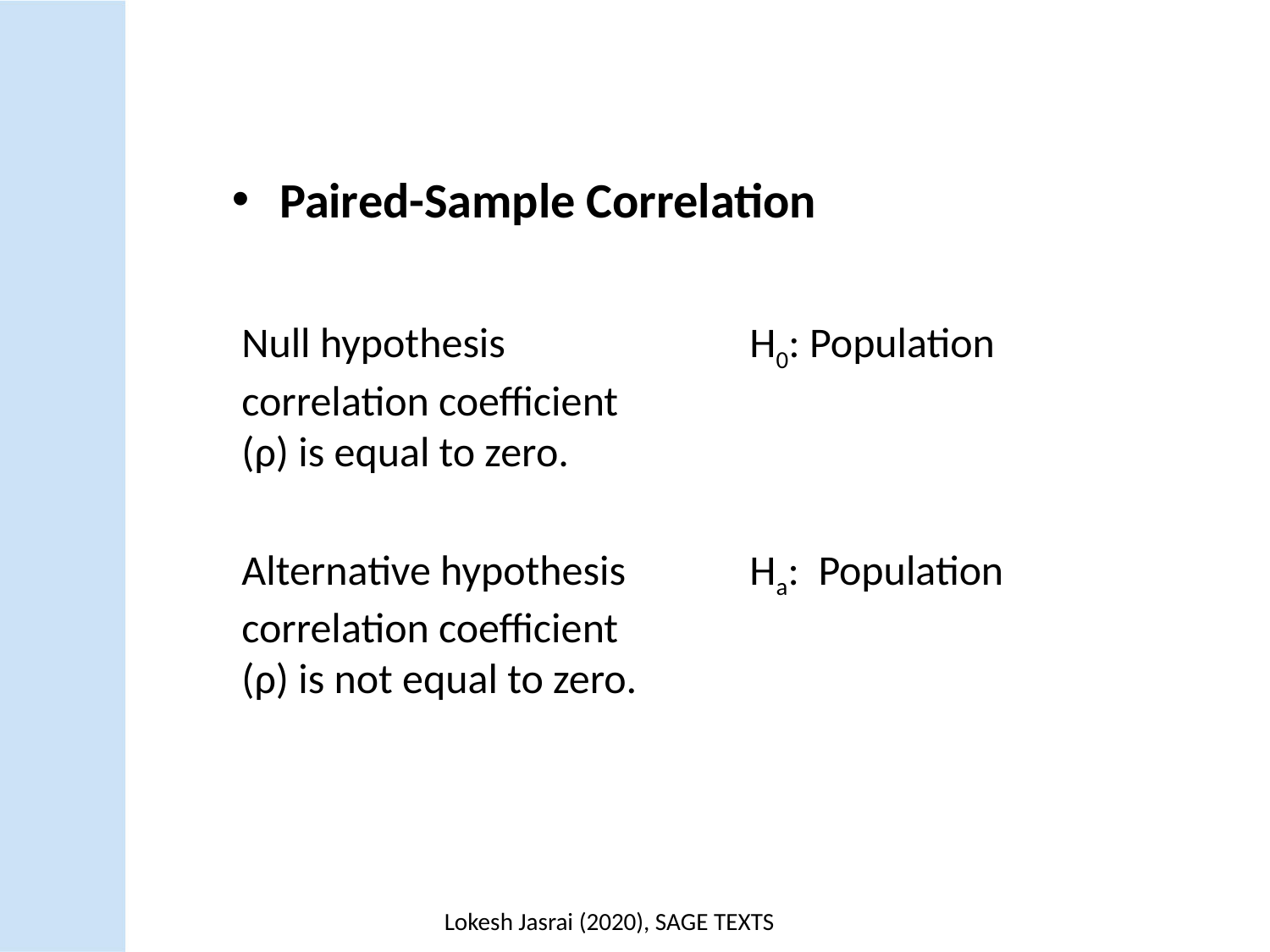

Paired-Sample Correlation

Null hypothesis 		H0: Population correlation coefficient 				(ρ) is equal to zero.

Alternative hypothesis 	Ha:  Population correlation coefficient 				(ρ) is not equal to zero.

Lokesh Jasrai (2020), SAGE TEXTS